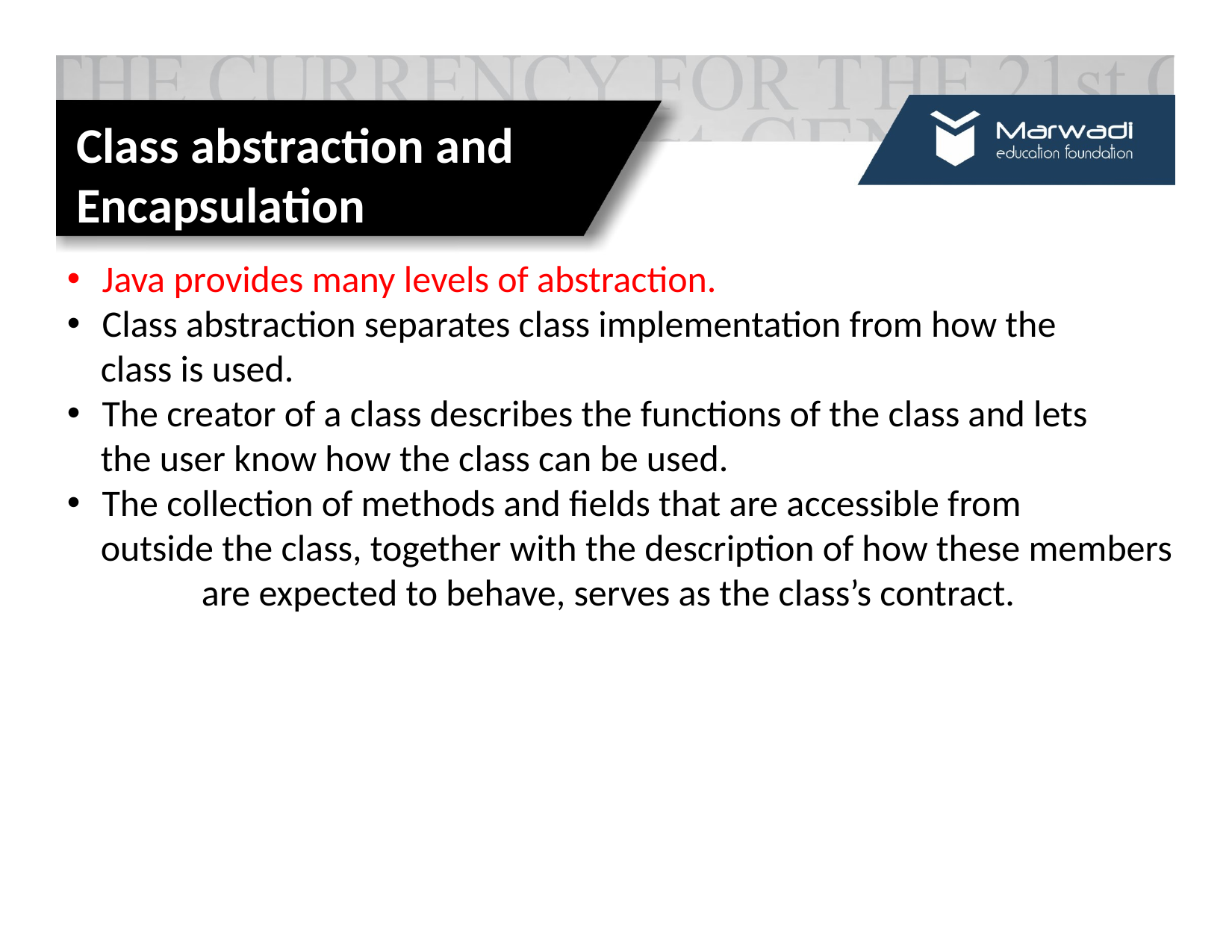

Class abstraction and Encapsulation
Java provides many levels of abstraction.
Class abstraction separates class implementation from how the
    class is used.
The creator of a class describes the functions of the class and lets
    the user know how the class can be used.
The collection of methods and fields that are accessible from
    outside the class, together with the description of how these members                   are expected to behave, serves as the class’s contract.